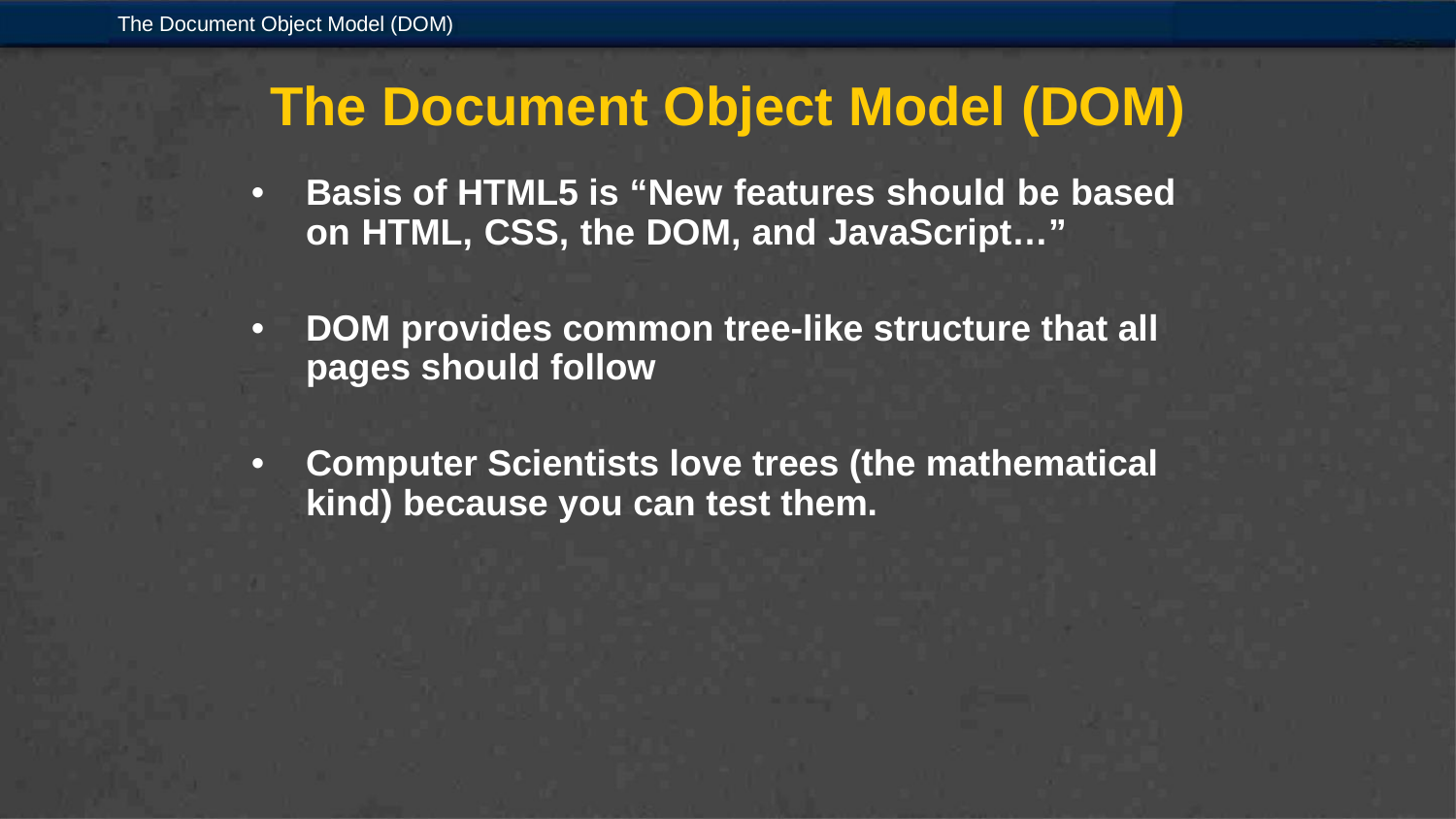

The Document Object Model (DOM)
The Document Object Model (DOM)
• Basis of HTML5 is “New features should be based
on HTML, CSS, the DOM, and JavaScript…”
• DOM provides common tree-like structure that all
pages should follow
• Computer Scientists love trees (the mathematical
kind) because you can test them.